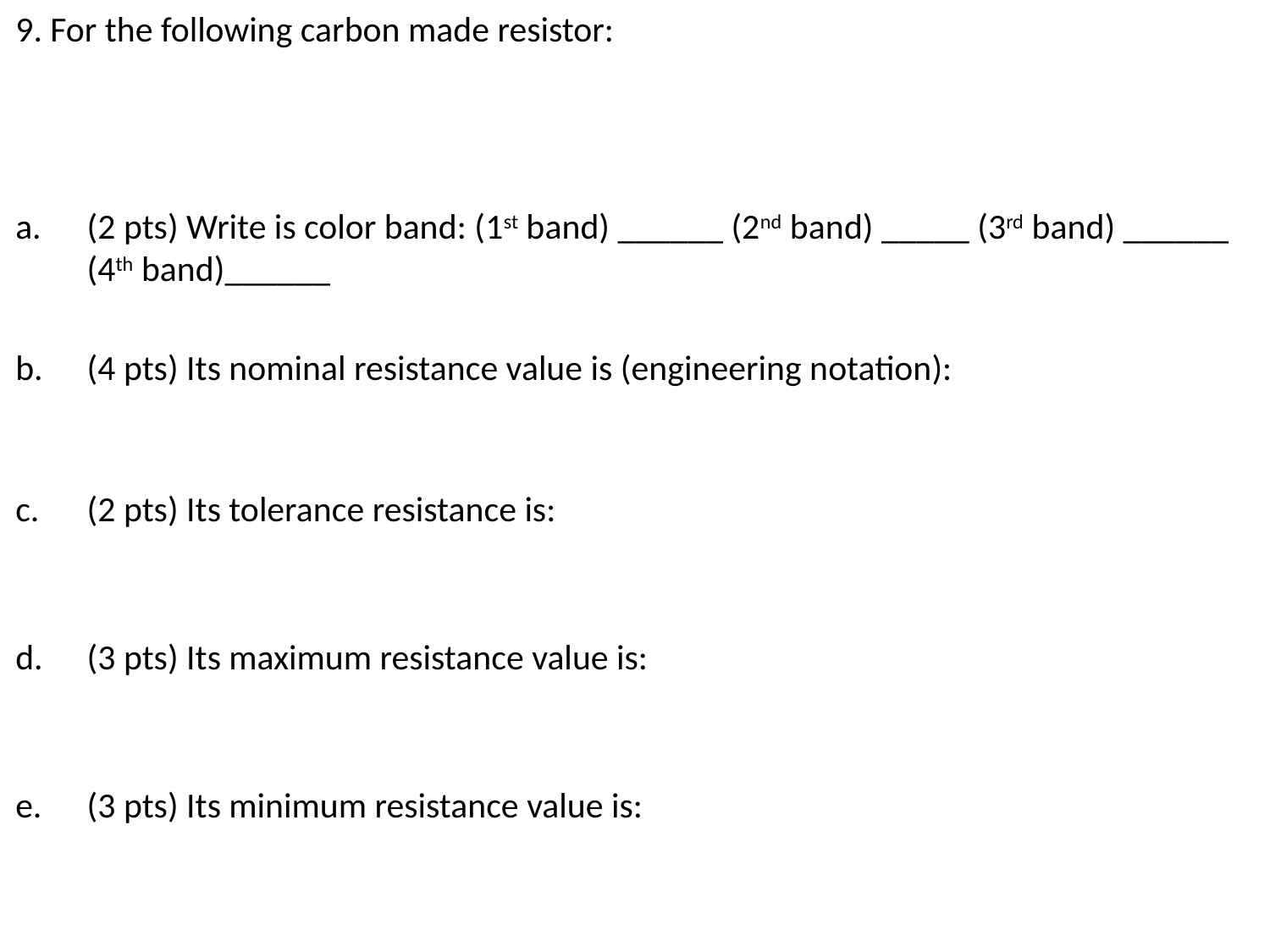

9. For the following carbon made resistor:

(2 pts) Write is color band: (1st band) ______ (2nd band) _____ (3rd band) ______ (4th band)______

(4 pts) Its nominal resistance value is (engineering notation):

(2 pts) Its tolerance resistance is:

(3 pts) Its maximum resistance value is:

(3 pts) Its minimum resistance value is: